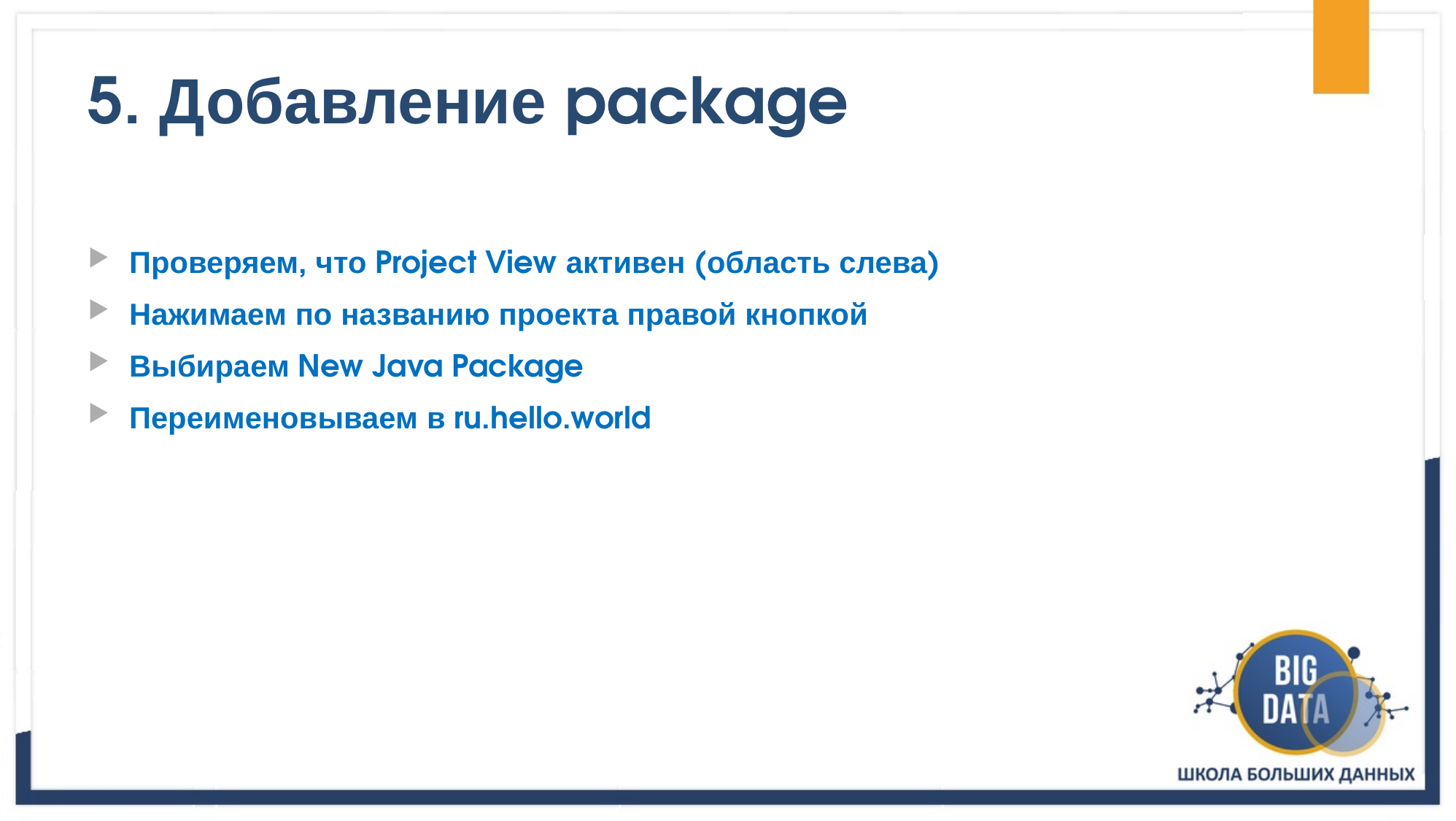

# 5. Добавление package
Проверяем, что Project View активен (область слева)
Нажимаем по названию проекта правой кнопкой
Выбираем New Java Package
Переименовываем в ru.hello.world